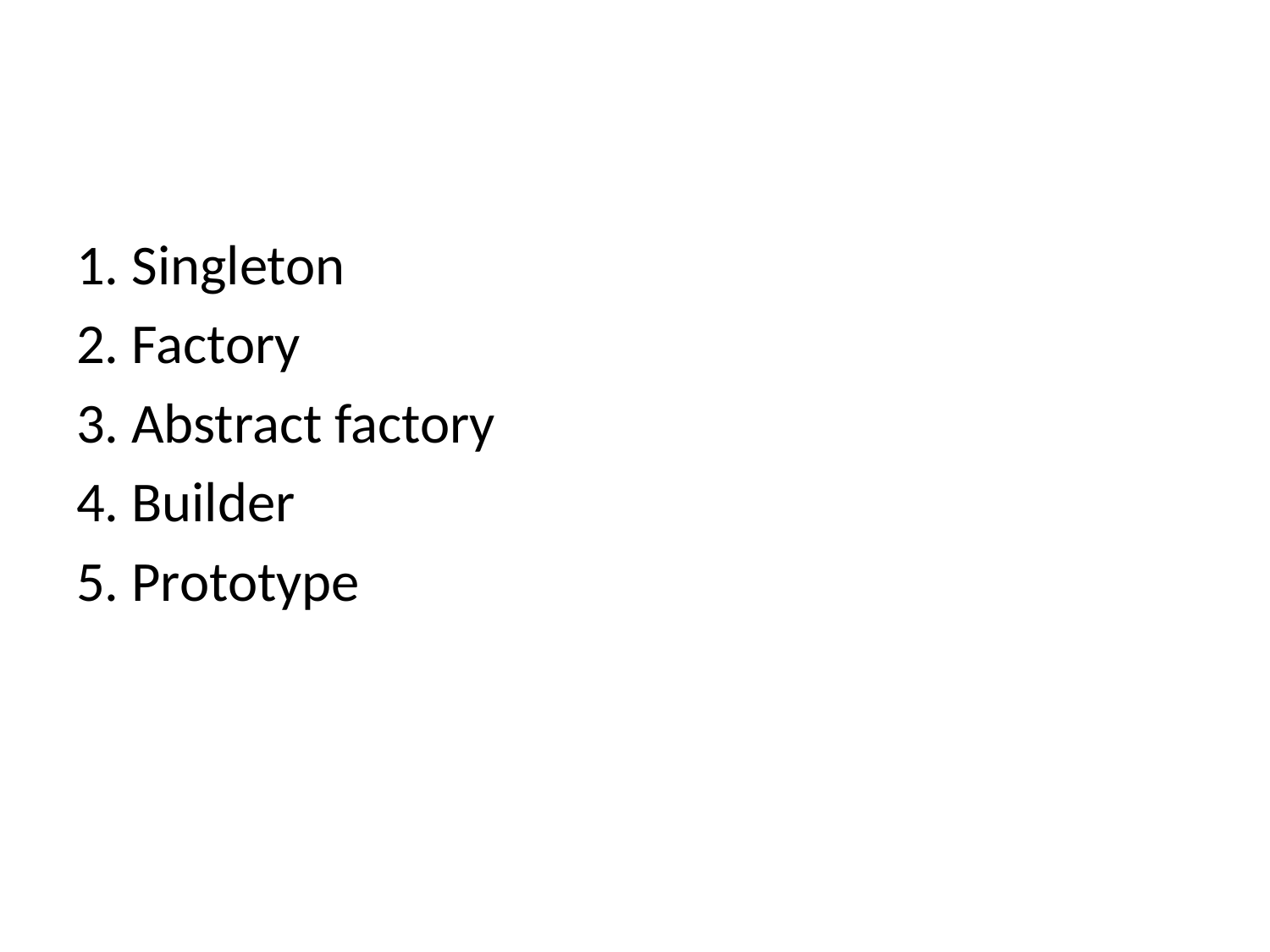

#
1. Singleton
2. Factory
3. Abstract factory
4. Builder
5. Prototype